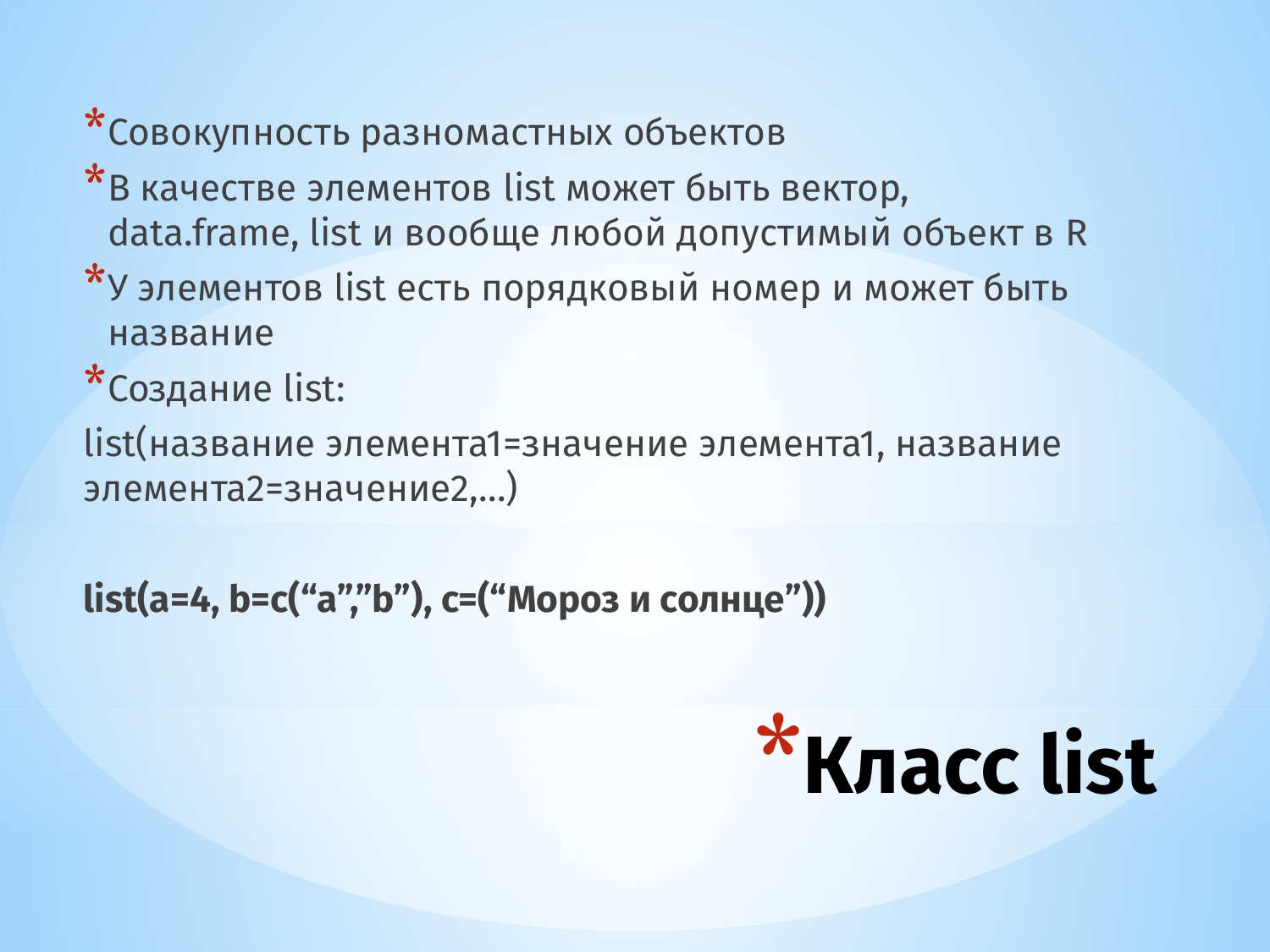

Совокупность разномастных объектов
В качестве элементов list может быть вектор, data.frame, list и вообще любой допустимый объект в R
У элементов list есть порядковый номер и может быть название
Создание list:
list(название элемента1=значение элемента1, название элемента2=значение2,…)

list(a=4, b=c(“a”,”b”), c=(“Мороз и солнце”))
# Класс list